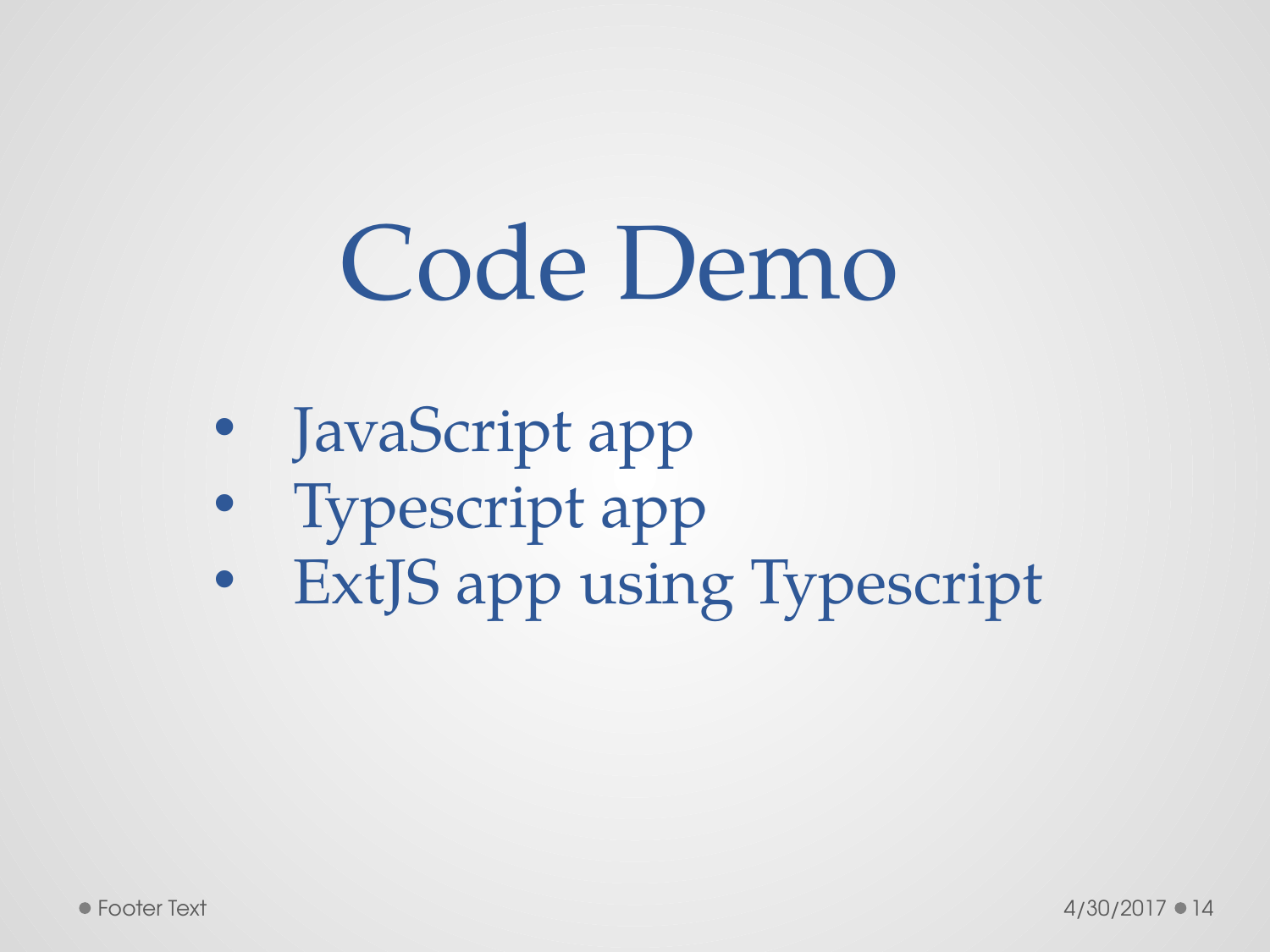

# Code Demo
JavaScript app
Typescript app
ExtJS app using Typescript
Footer Text
4/30/2017
14